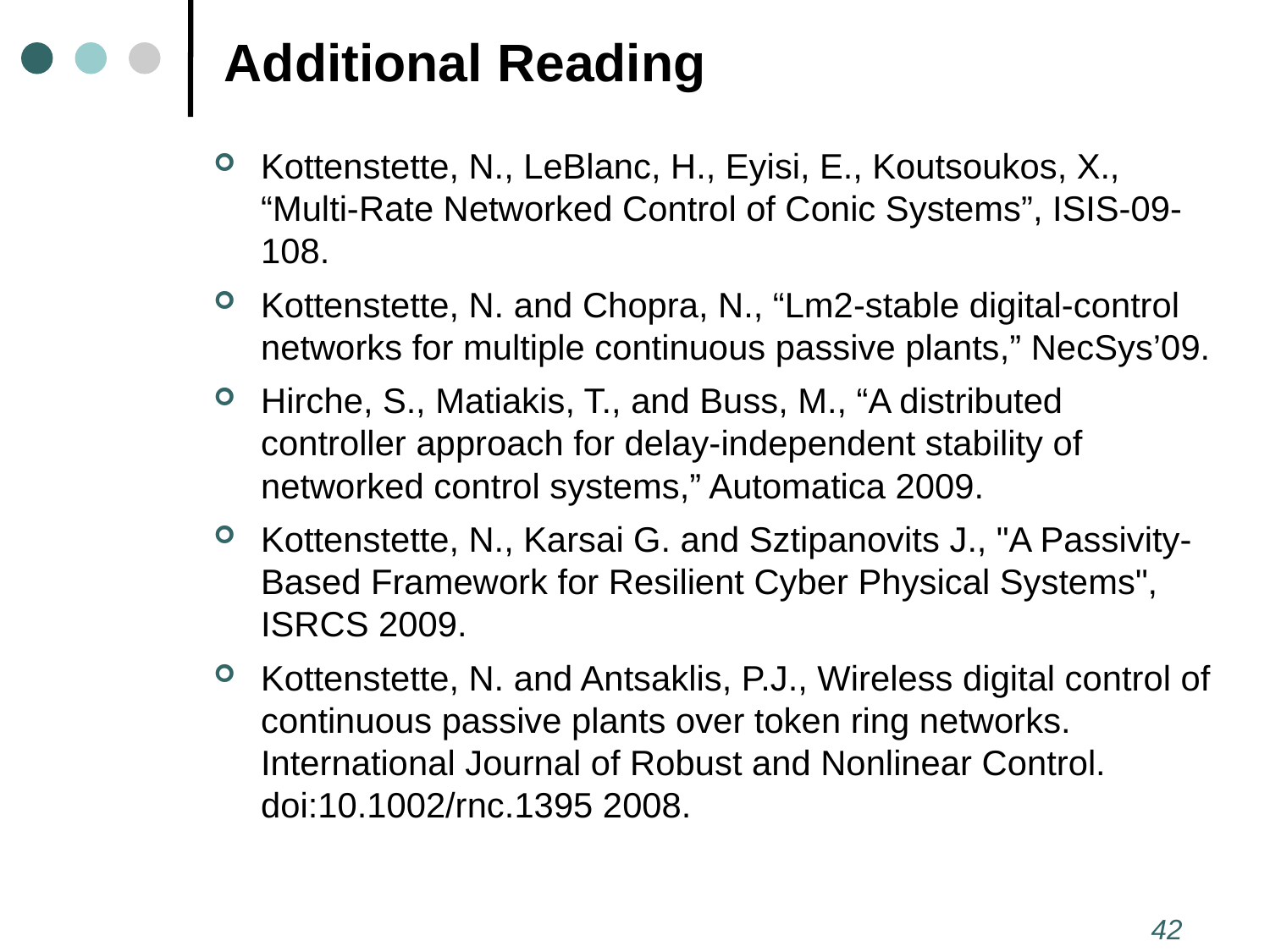

# Additional Reading
Kottenstette, N., LeBlanc, H., Eyisi, E., Koutsoukos, X., “Multi-Rate Networked Control of Conic Systems”, ISIS-09-108.
Kottenstette, N. and Chopra, N., “Lm2-stable digital-control networks for multiple continuous passive plants,” NecSys’09.
Hirche, S., Matiakis, T., and Buss, M., “A distributed controller approach for delay-independent stability of networked control systems,” Automatica 2009.
Kottenstette, N., Karsai G. and Sztipanovits J., "A Passivity-Based Framework for Resilient Cyber Physical Systems", ISRCS 2009.
Kottenstette, N. and Antsaklis, P.J., Wireless digital control of continuous passive plants over token ring networks. International Journal of Robust and Nonlinear Control. doi:10.1002/rnc.1395 2008.